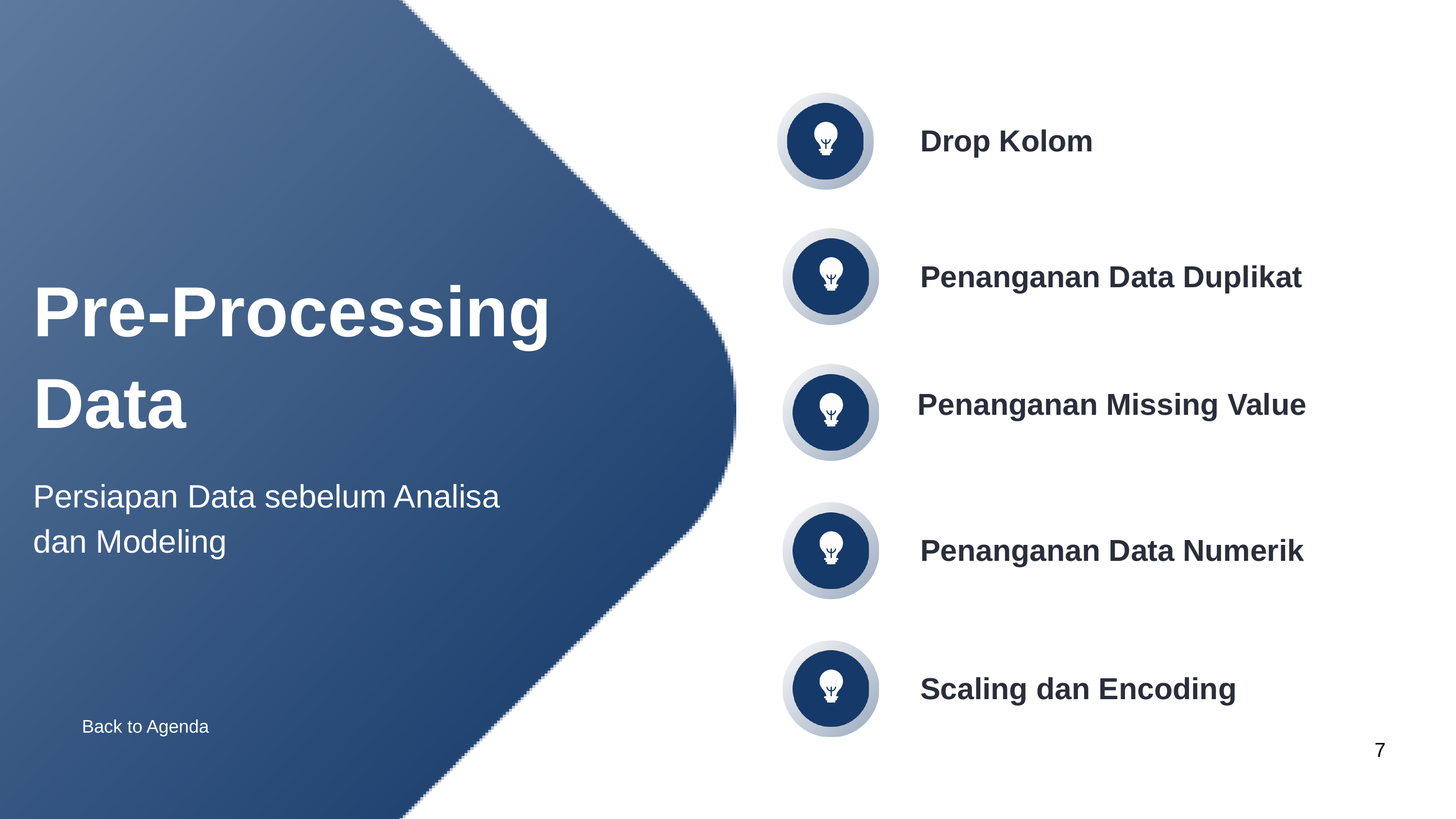

Drop Kolom

Penanganan Data Duplikat

Pre-Processing Data
Persiapan Data sebelum Analisa dan Modeling

Penanganan Missing Value

Penanganan Data Numerik

Scaling dan Encoding

Back to Agenda
7